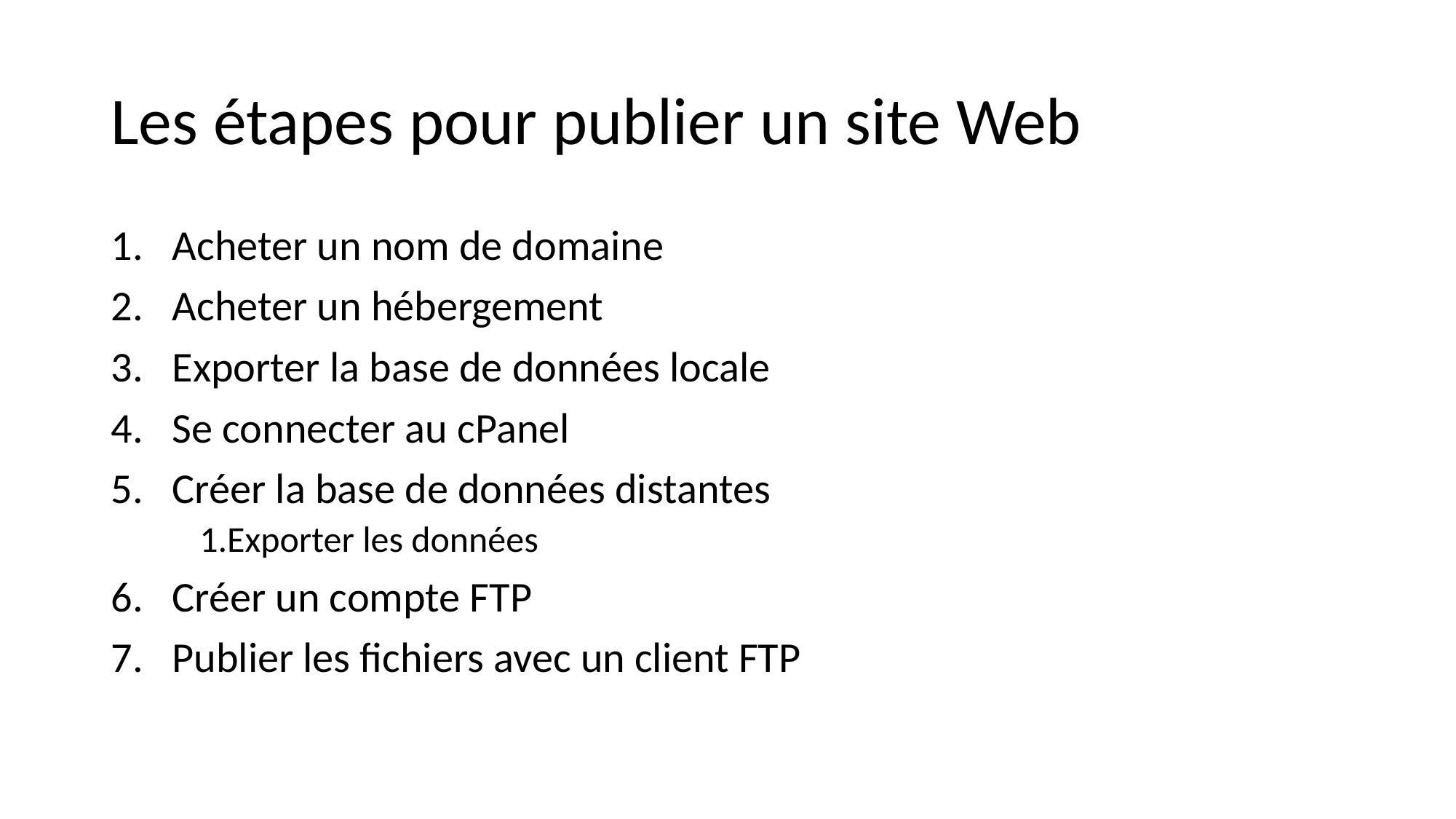

# Les étapes pour publier un site Web
Acheter un nom de domaine
Acheter un hébergement
Exporter la base de données locale
Se connecter au cPanel
Créer la base de données distantes
Exporter les données
Créer un compte FTP
Publier les fichiers avec un client FTP